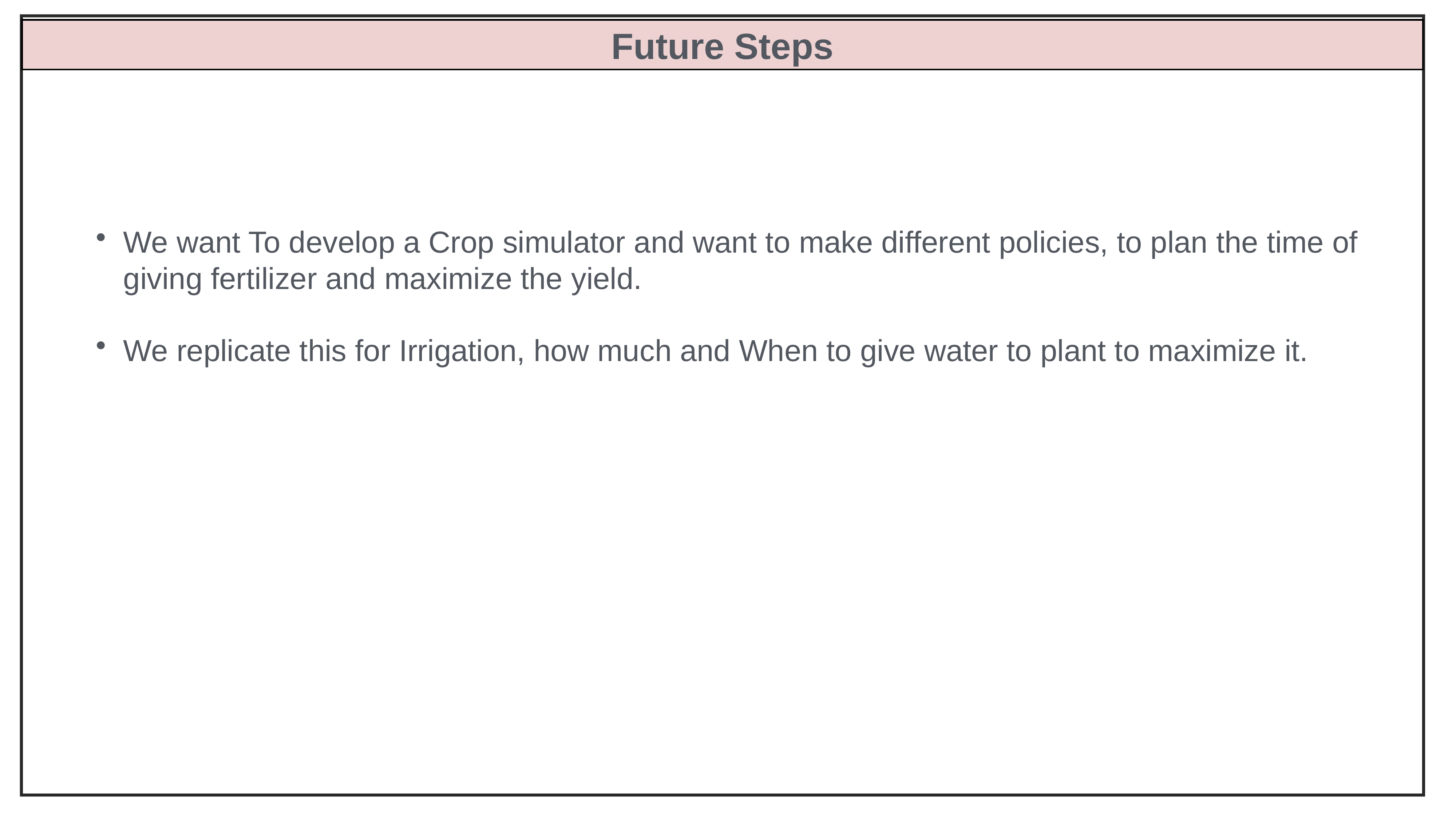

Future Steps
We want To develop a Crop simulator and want to make different policies, to plan the time of giving fertilizer and maximize the yield.
We replicate this for Irrigation, how much and When to give water to plant to maximize it.